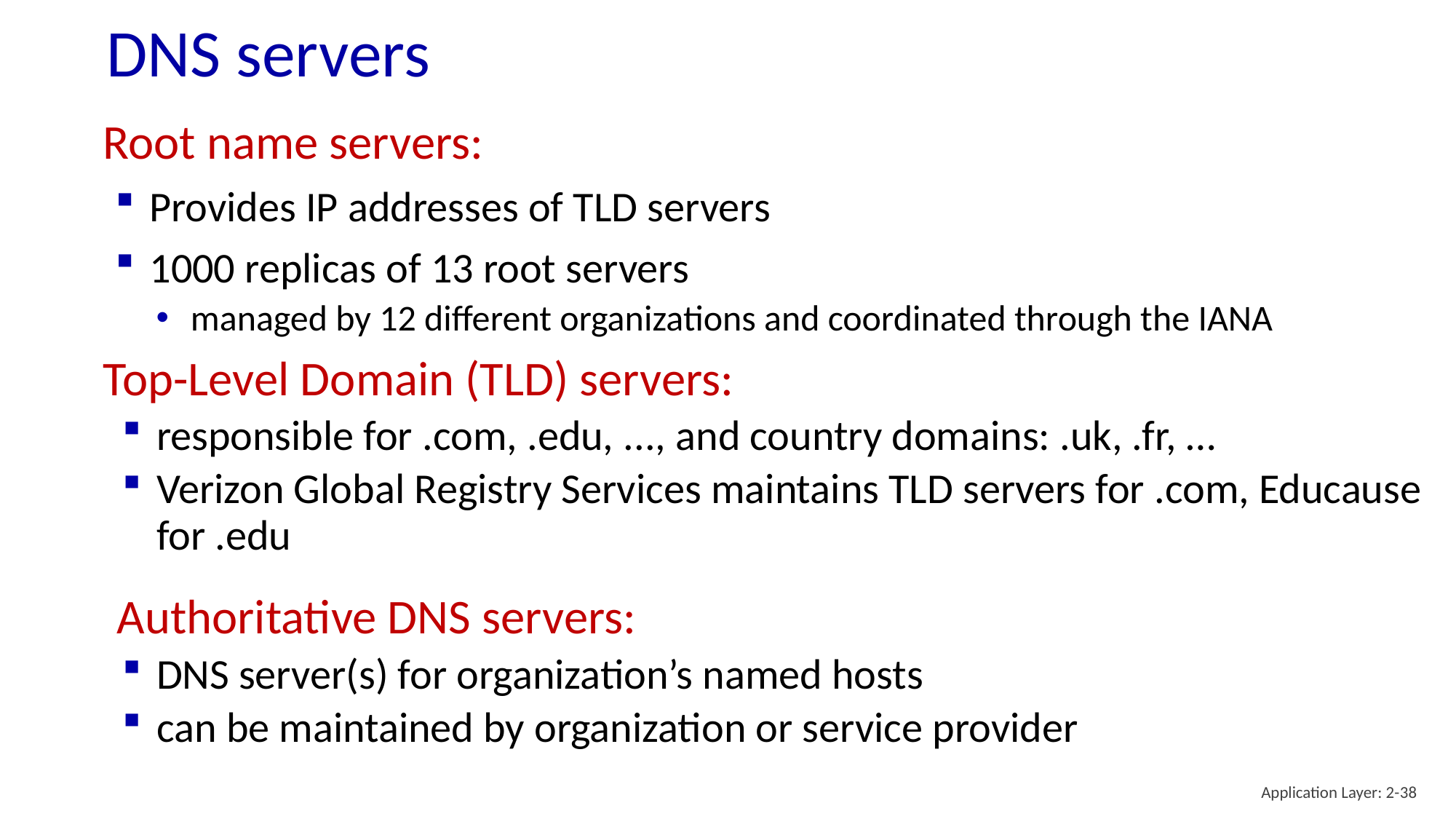

# DNS servers
Root name servers:
Provides IP addresses of TLD servers
1000 replicas of 13 root servers
managed by 12 different organizations and coordinated through the IANA
Top-Level Domain (TLD) servers:
responsible for .com, .edu, ..., and country domains: .uk, .fr, …
Verizon Global Registry Services maintains TLD servers for .com, Educause for .edu
Authoritative DNS servers:
DNS server(s) for organization’s named hosts
can be maintained by organization or service provider

Application Layer: 2-38